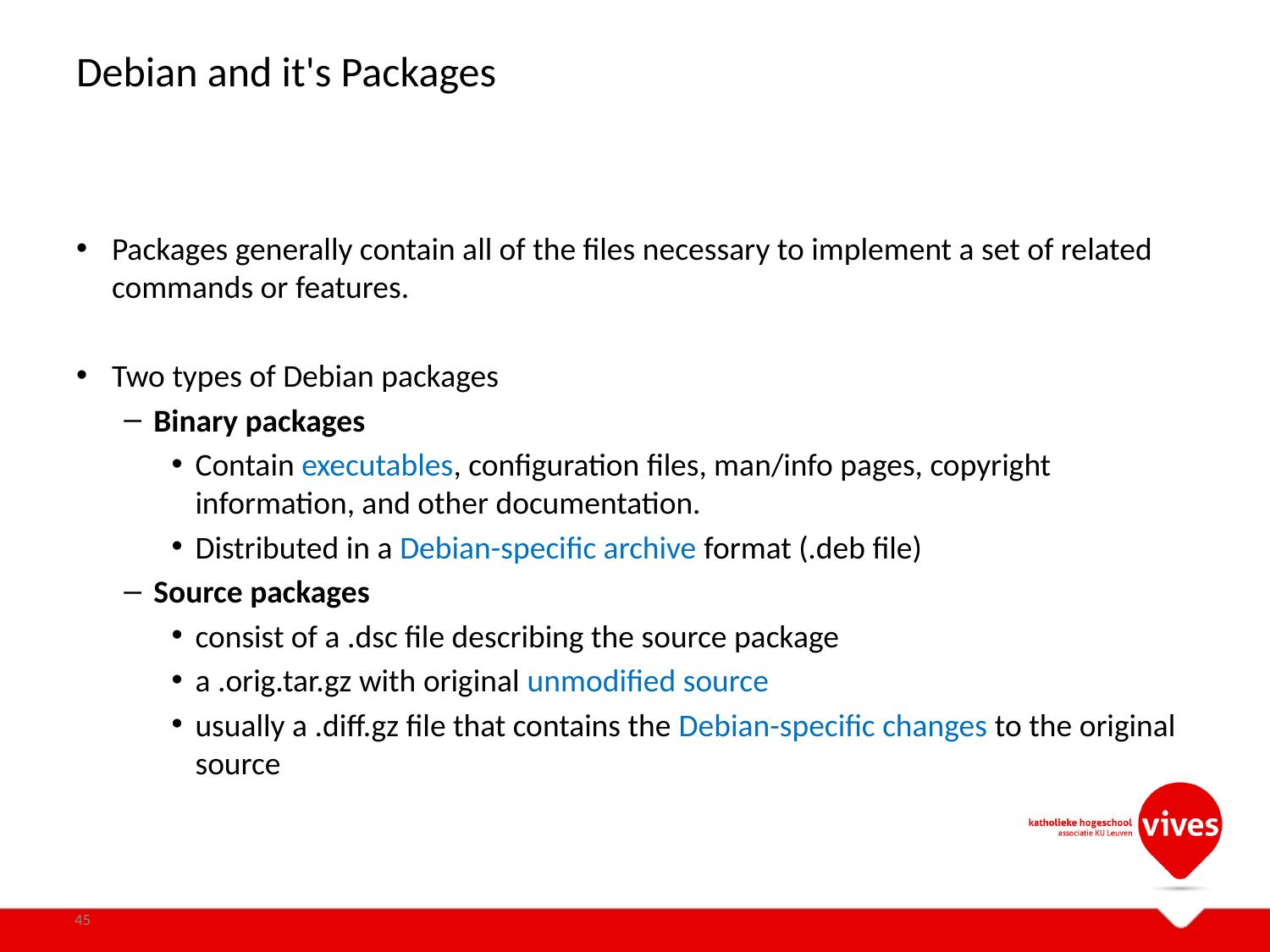

# Debian and it's Packages
Packages generally contain all of the files necessary to implement a set of related commands or features.

Two types of Debian packages
Binary packages
Contain executables, configuration files, man/info pages, copyright information, and other documentation.
Distributed in a Debian-specific archive format (.deb file)
Source packages
consist of a .dsc file describing the source package
a .orig.tar.gz with original unmodified source
usually a .diff.gz file that contains the Debian-specific changes to the original source
45